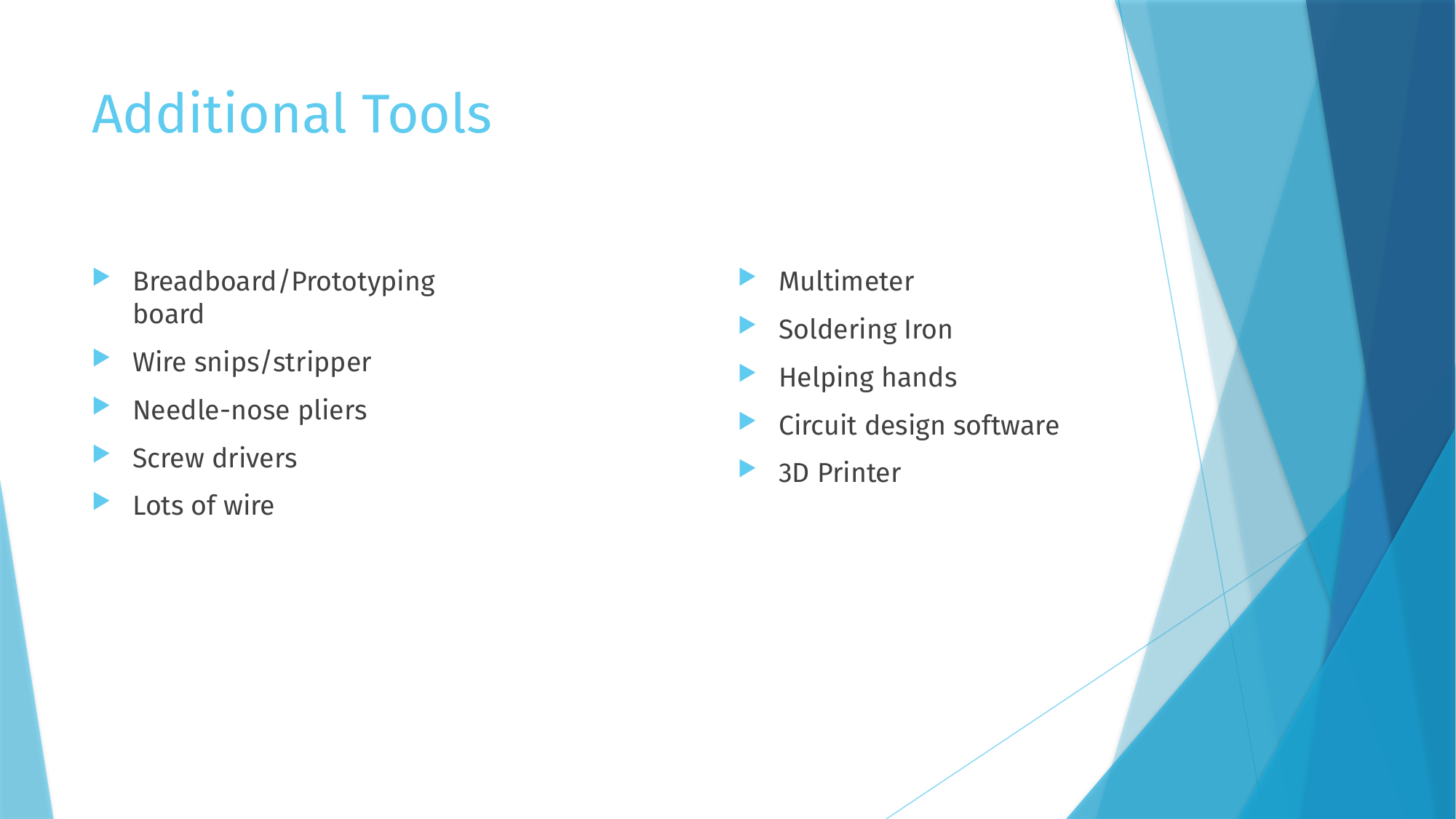

# Additional Tools
Multimeter
Soldering Iron
Helping hands
Circuit design software
3D Printer
Breadboard/Prototyping board
Wire snips/stripper
Needle-nose pliers
Screw drivers
Lots of wire